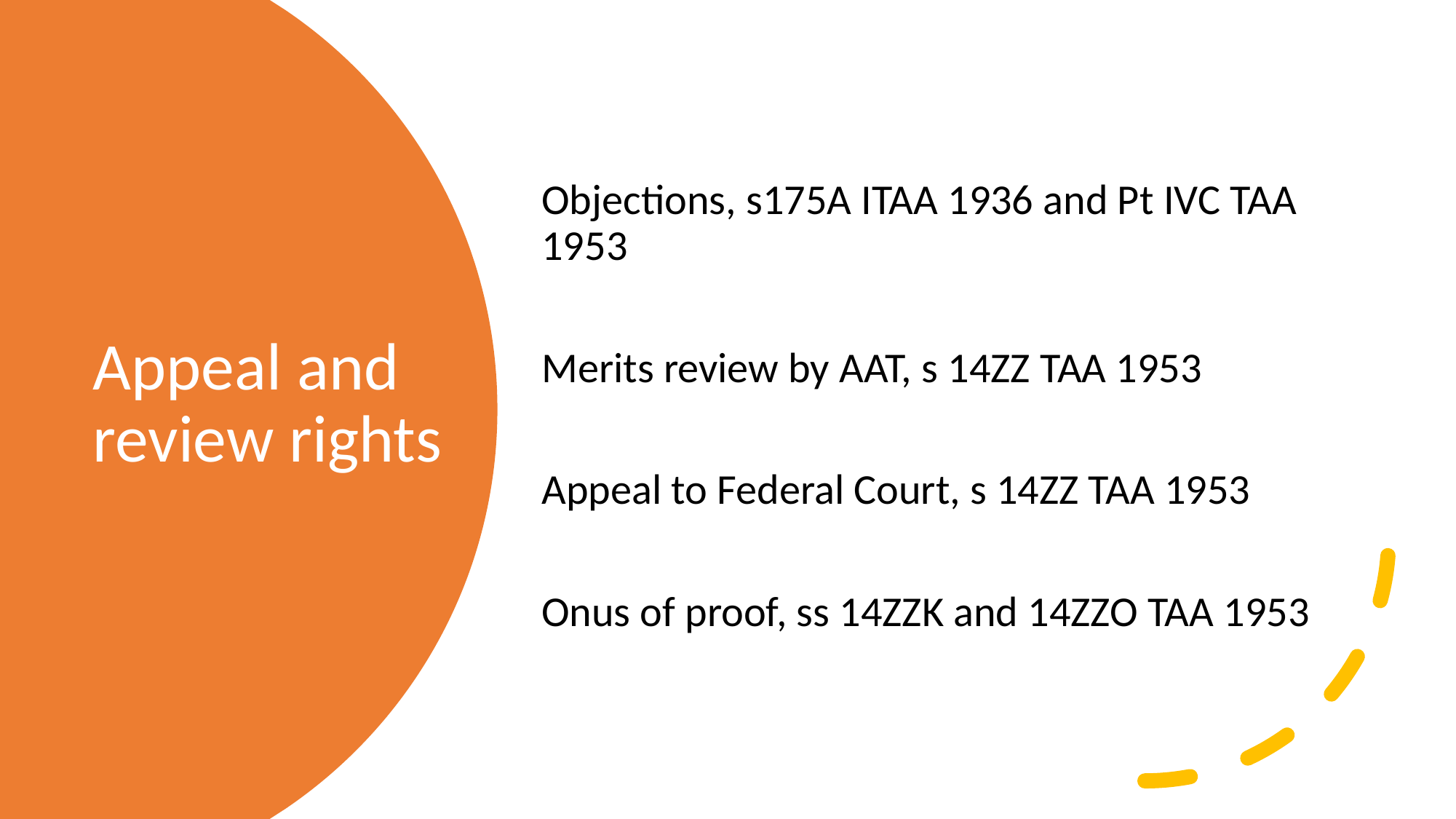

Objections, s175A ITAA 1936 and Pt IVC TAA 1953

Merits review by AAT, s 14ZZ TAA 1953

Appeal to Federal Court, s 14ZZ TAA 1953

Onus of proof, ss 14ZZK and 14ZZO TAA 1953

# Appeal and review rights